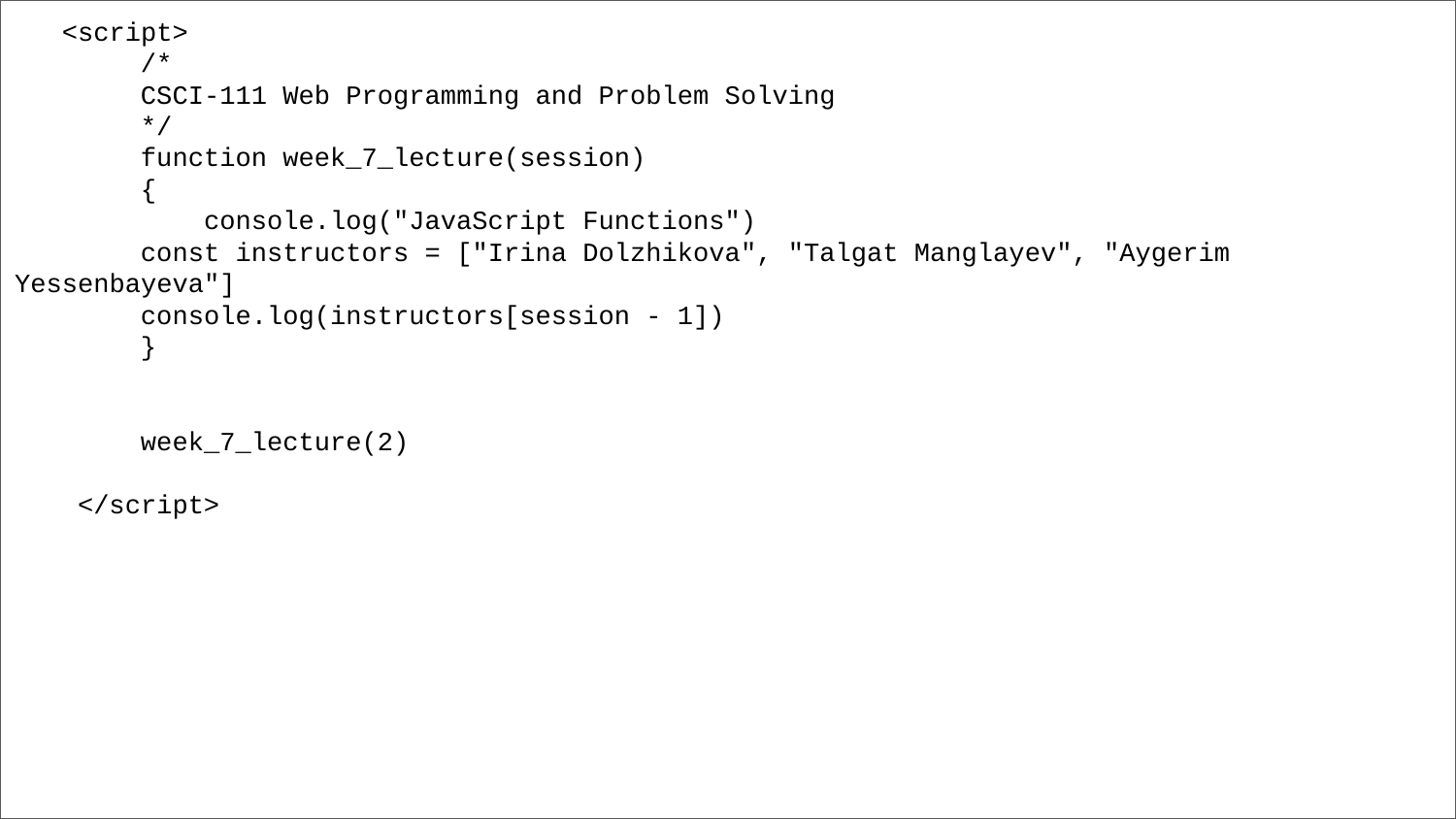

<script>
        /*
        CSCI-111 Web Programming and Problem Solving
        */
        function week_7_lecture(session)
        {
            console.log("JavaScript Functions")
        const instructors = ["Irina Dolzhikova", "Talgat Manglayev", "Aygerim Yessenbayeva"]
        console.log(instructors[session - 1])
        }

        week_7_lecture(2)

    </script>